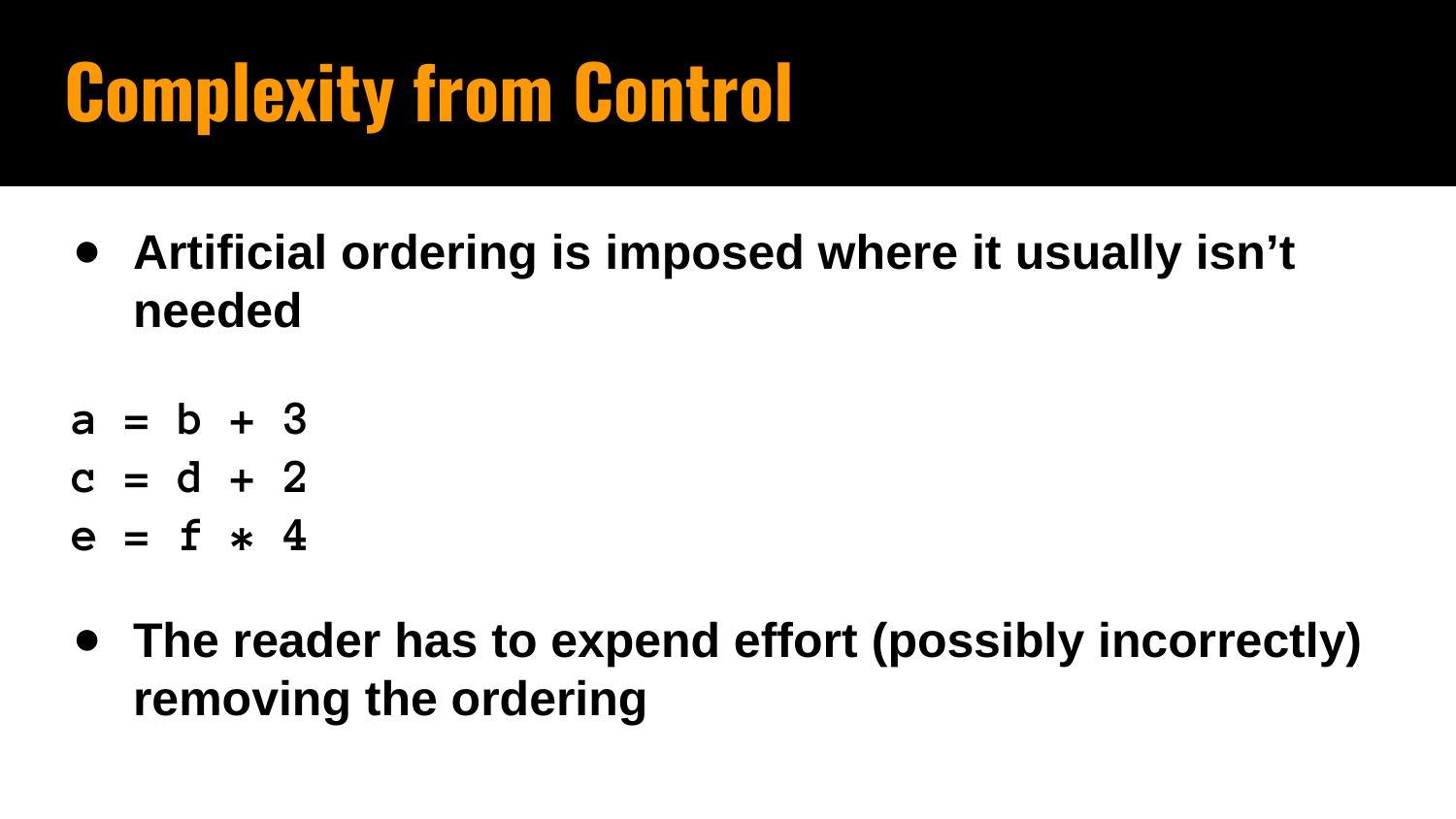

# Complexity from Control
Artificial ordering is imposed where it usually isn’t needed
a = b + 3
c = d + 2
e = f * 4
The reader has to expend effort (possibly incorrectly) removing the ordering